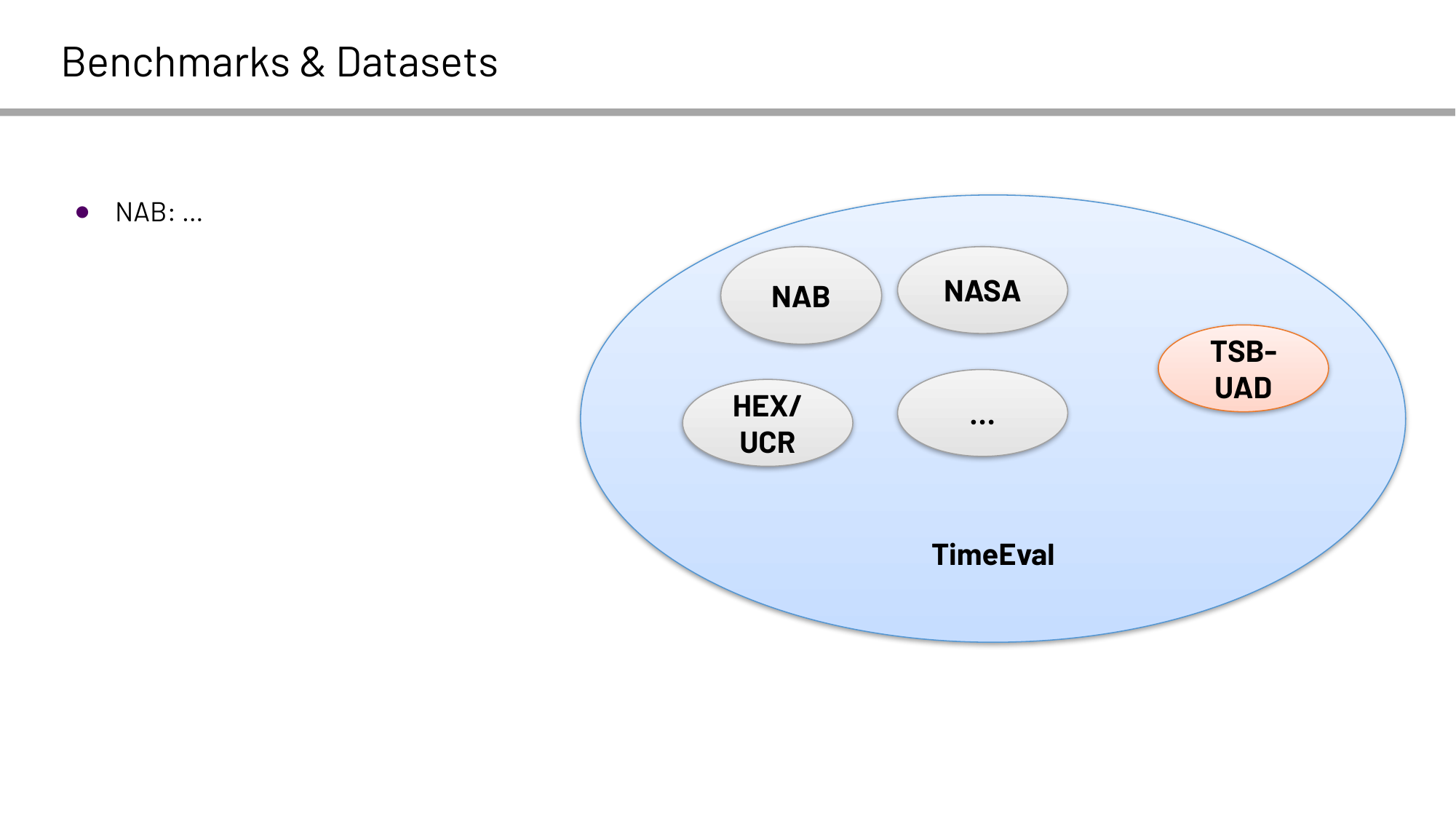

# Benchmarks & Datasets
NAB: …
TimeEval
NAB
NASA
TSB-UAD
…
HEX/UCR